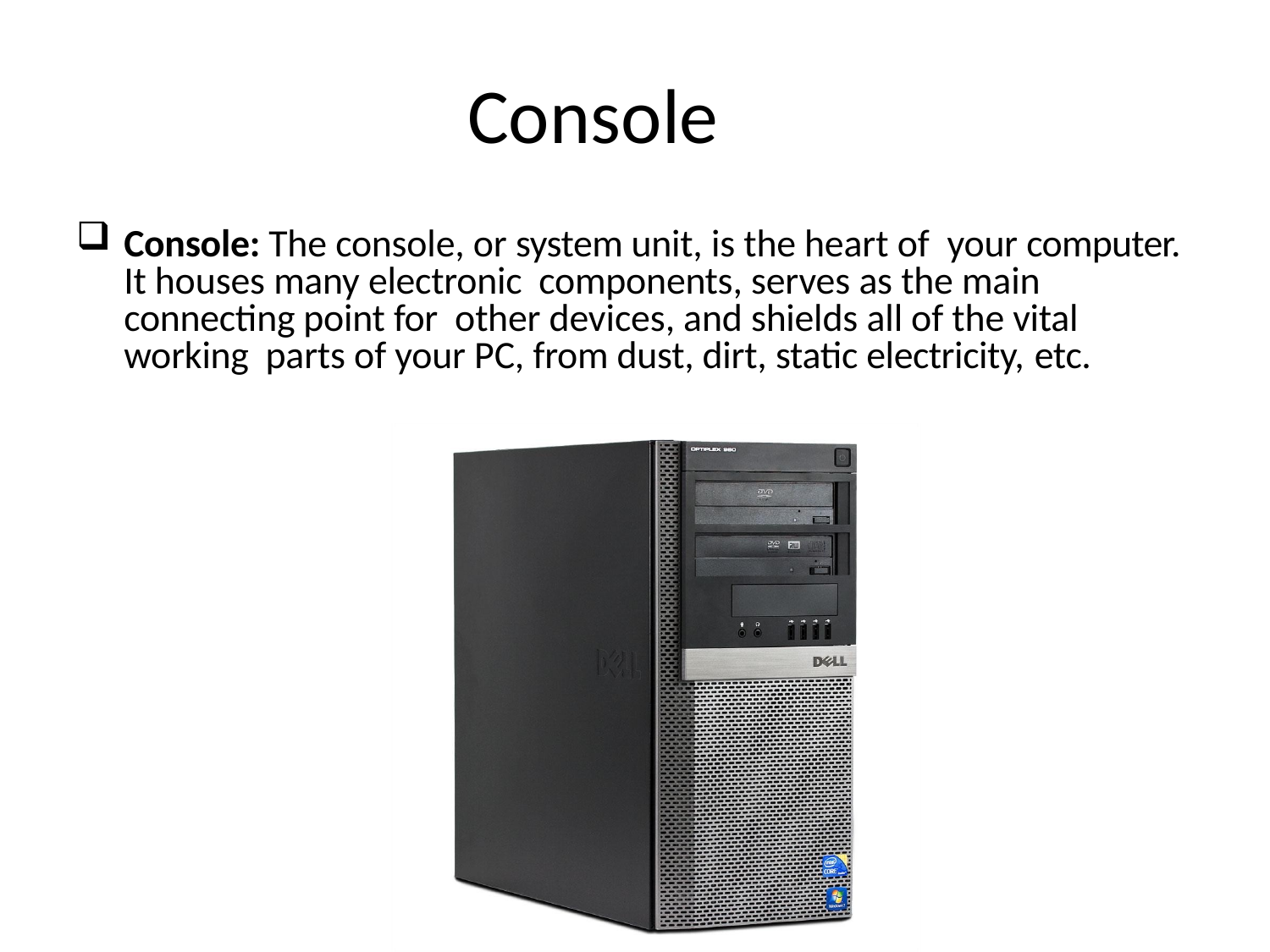

# Console
Console: The console, or system unit, is the heart of  your computer. It houses many electronic  components, serves as the main connecting point for  other devices, and shields all of the vital working  parts of your PC, from dust, dirt, static electricity, etc.

by Shonda Hodge